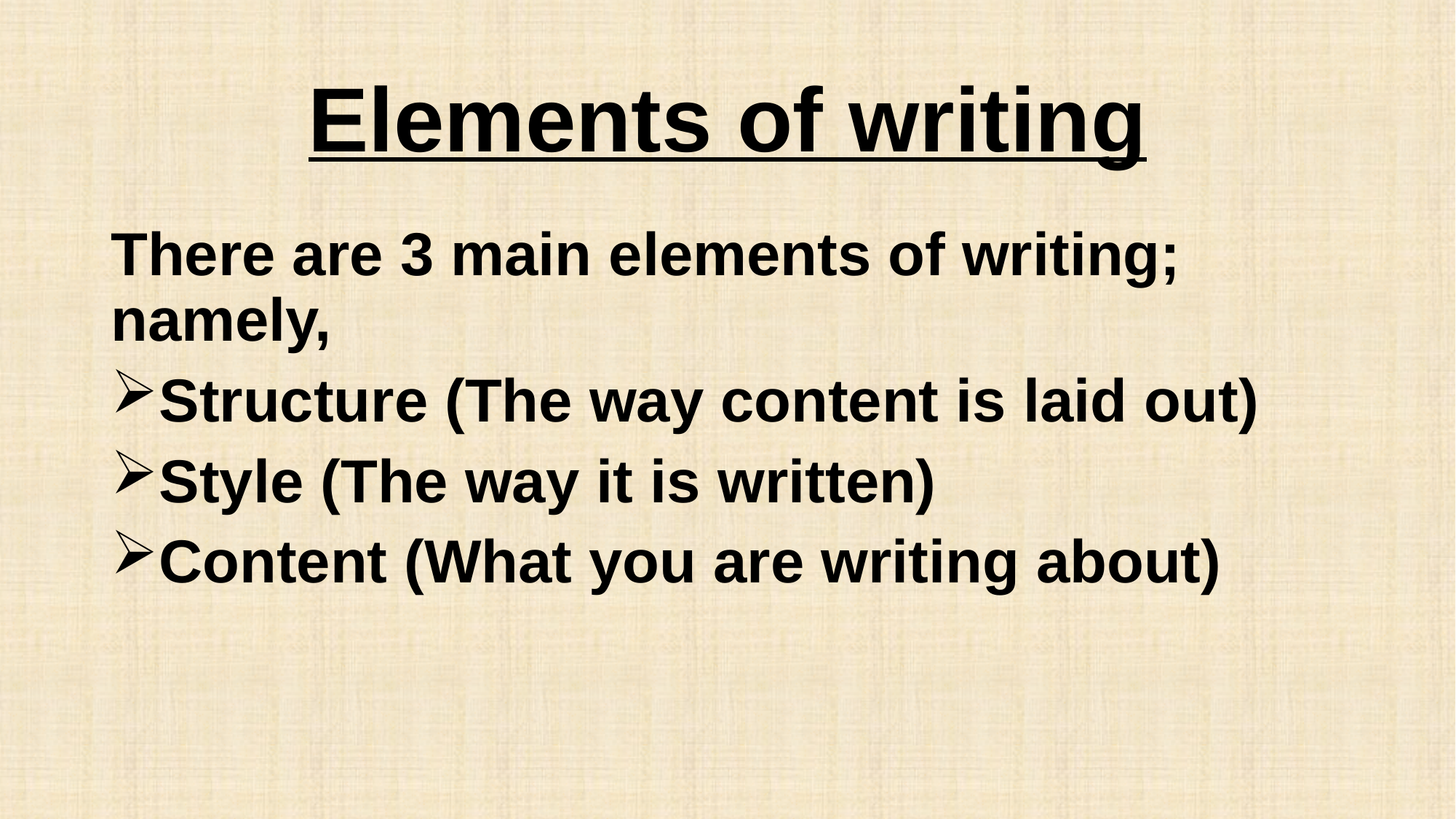

# Elements of writing
There are 3 main elements of writing; namely,
Structure (The way content is laid out)
Style (The way it is written)
Content (What you are writing about)